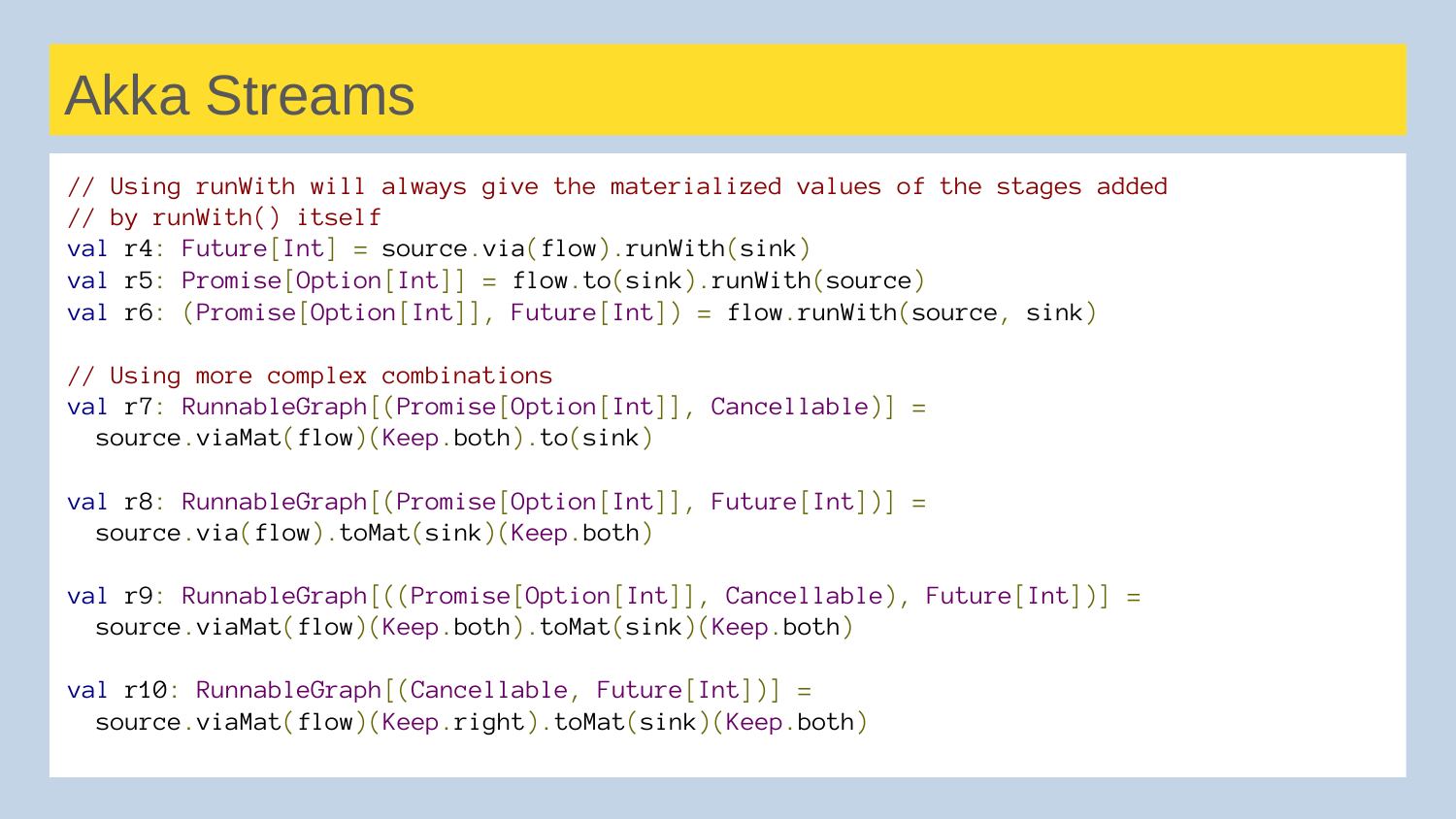

# Akka Streams
// Using runWith will always give the materialized values of the stages added
// by runWith() itself
val r4: Future[Int] = source.via(flow).runWith(sink)
val r5: Promise[Option[Int]] = flow.to(sink).runWith(source)
val r6: (Promise[Option[Int]], Future[Int]) = flow.runWith(source, sink)
// Using more complex combinations
val r7: RunnableGraph[(Promise[Option[Int]], Cancellable)] =
  source.viaMat(flow)(Keep.both).to(sink)
val r8: RunnableGraph[(Promise[Option[Int]], Future[Int])] =
  source.via(flow).toMat(sink)(Keep.both)
val r9: RunnableGraph[((Promise[Option[Int]], Cancellable), Future[Int])] =
  source.viaMat(flow)(Keep.both).toMat(sink)(Keep.both)
val r10: RunnableGraph[(Cancellable, Future[Int])] =
  source.viaMat(flow)(Keep.right).toMat(sink)(Keep.both)